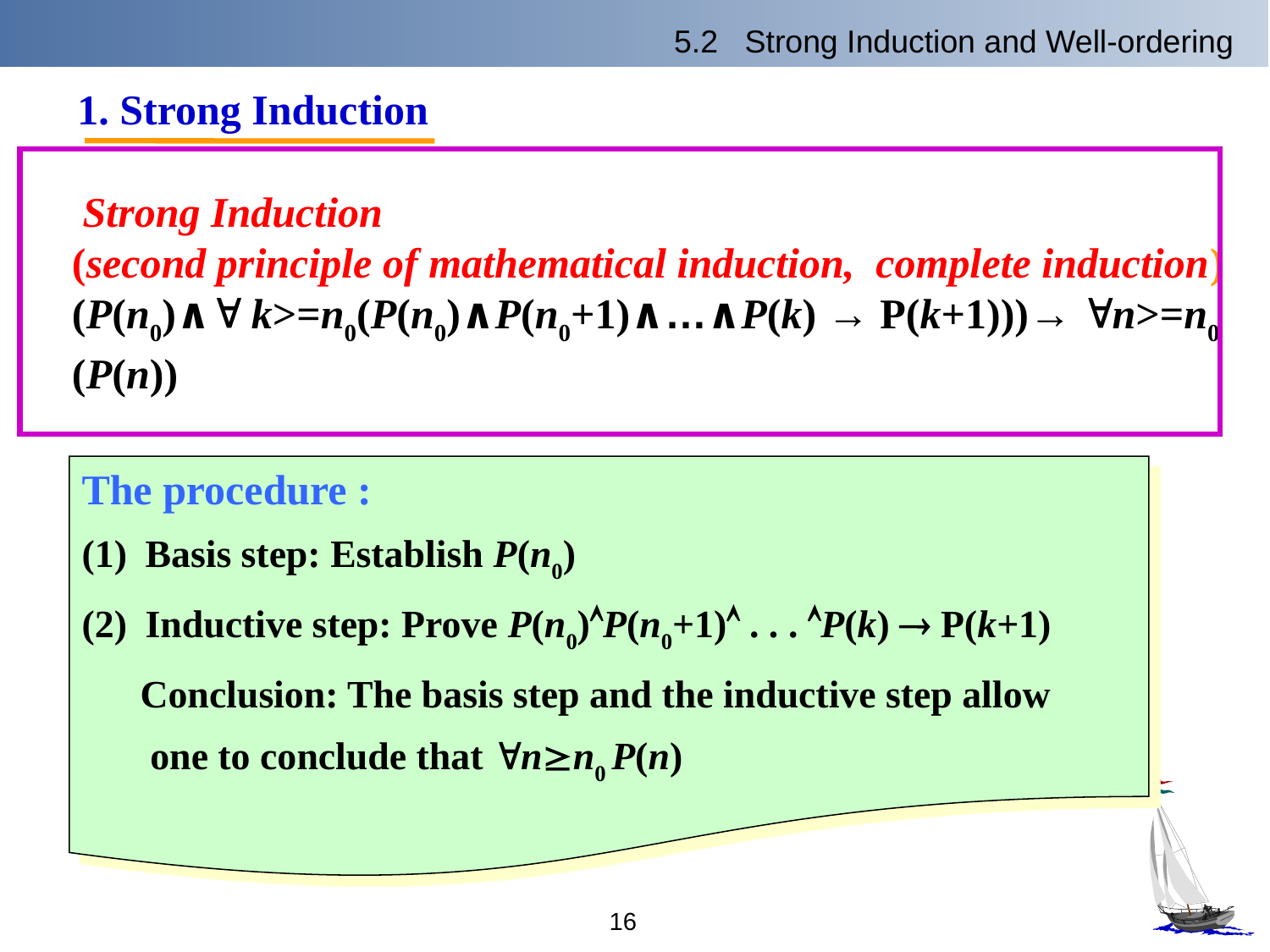

5.2   Strong Induction and Well-ordering
1. Strong Induction

 Strong Induction
(second principle of mathematical induction,  complete induction)
(P(n0)∧∀ k>=n0(P(n0)∧P(n0+1)∧…∧P(k) → P(k+1)))→ ∀n>=n0 (P(n))
The procedure :
Basis step: Establish P(n0)
Inductive step: Prove P(n0)∧P(n0+1)∧ . . . ∧P(k) → P(k+1)
      Conclusion: The basis step and the inductive step allow
       one to conclude that ∀n≥n0 P(n)

16